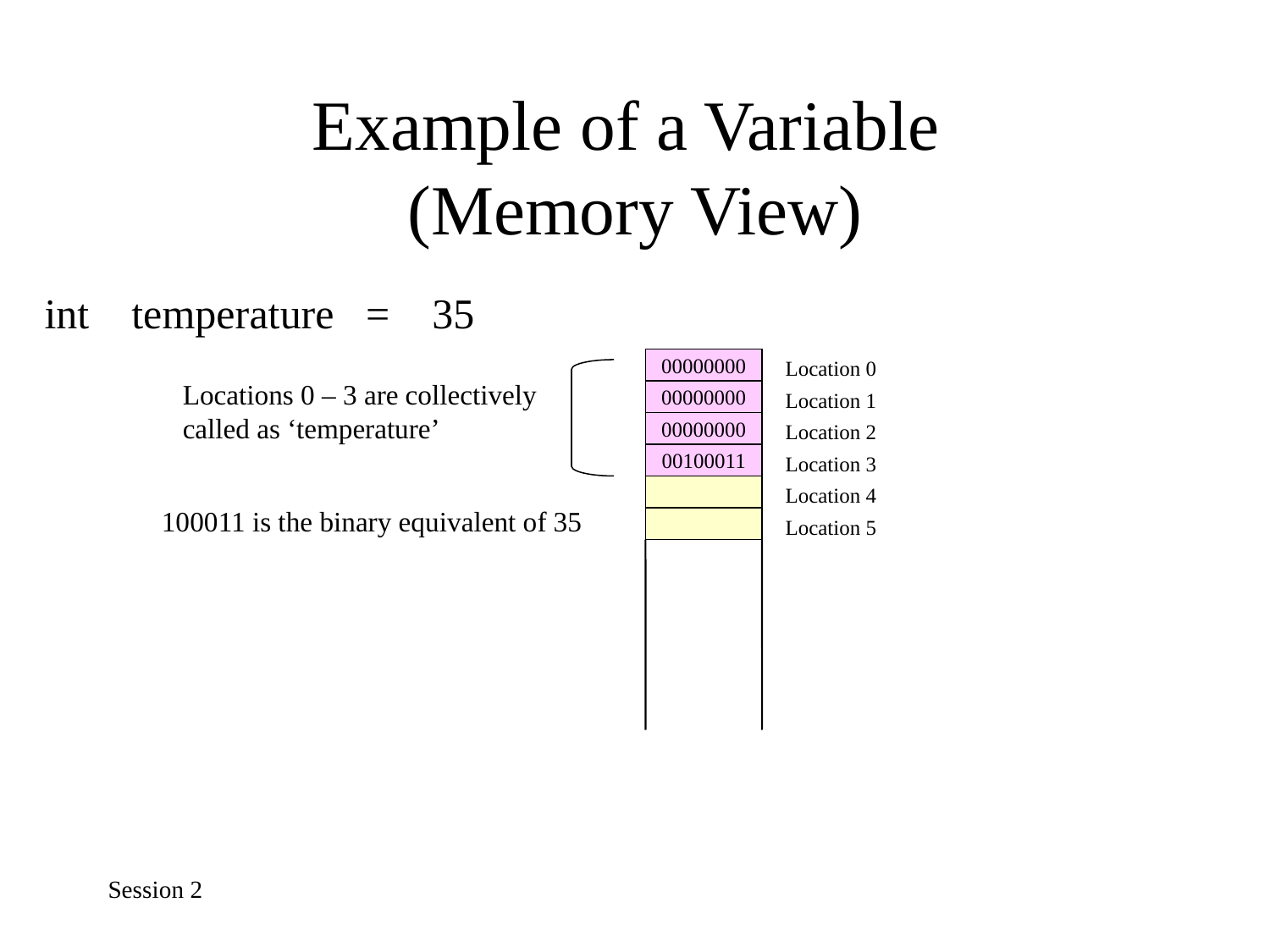

# Example of a Variable (Memory View)
int    temperature   =    35
00000000
Location 0

Locations 0 – 3 are collectively
called as ‘temperature’
00000000
Location 1
00000000
Location 2
00100011
Location 3

Location 4
100011 is the binary equivalent of 35

Location 5

Session 2
12